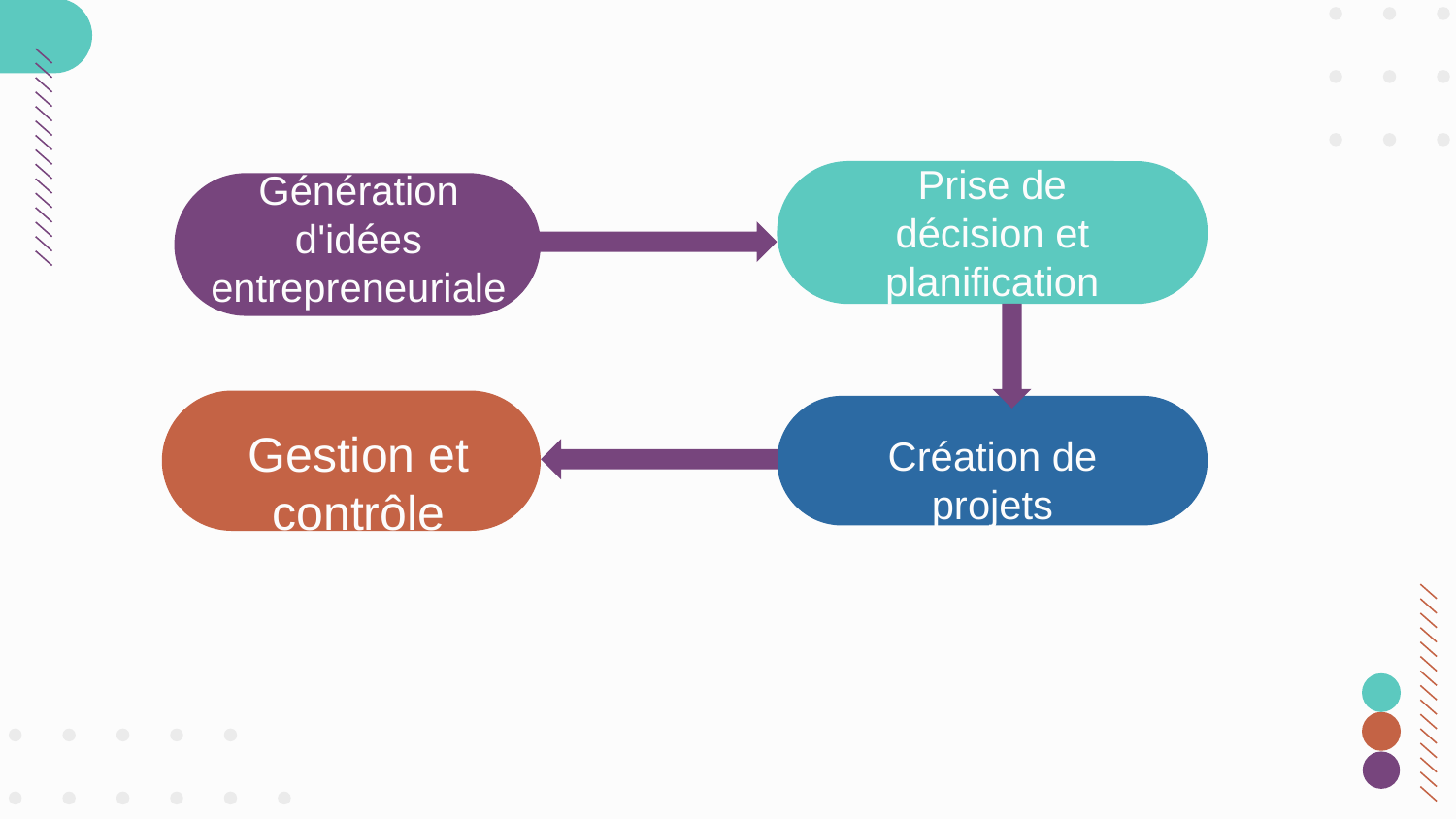

Prise de décision et planification des activités

Génération d'idées entrepreneuriales

Gestion et contrôle

Création de projets